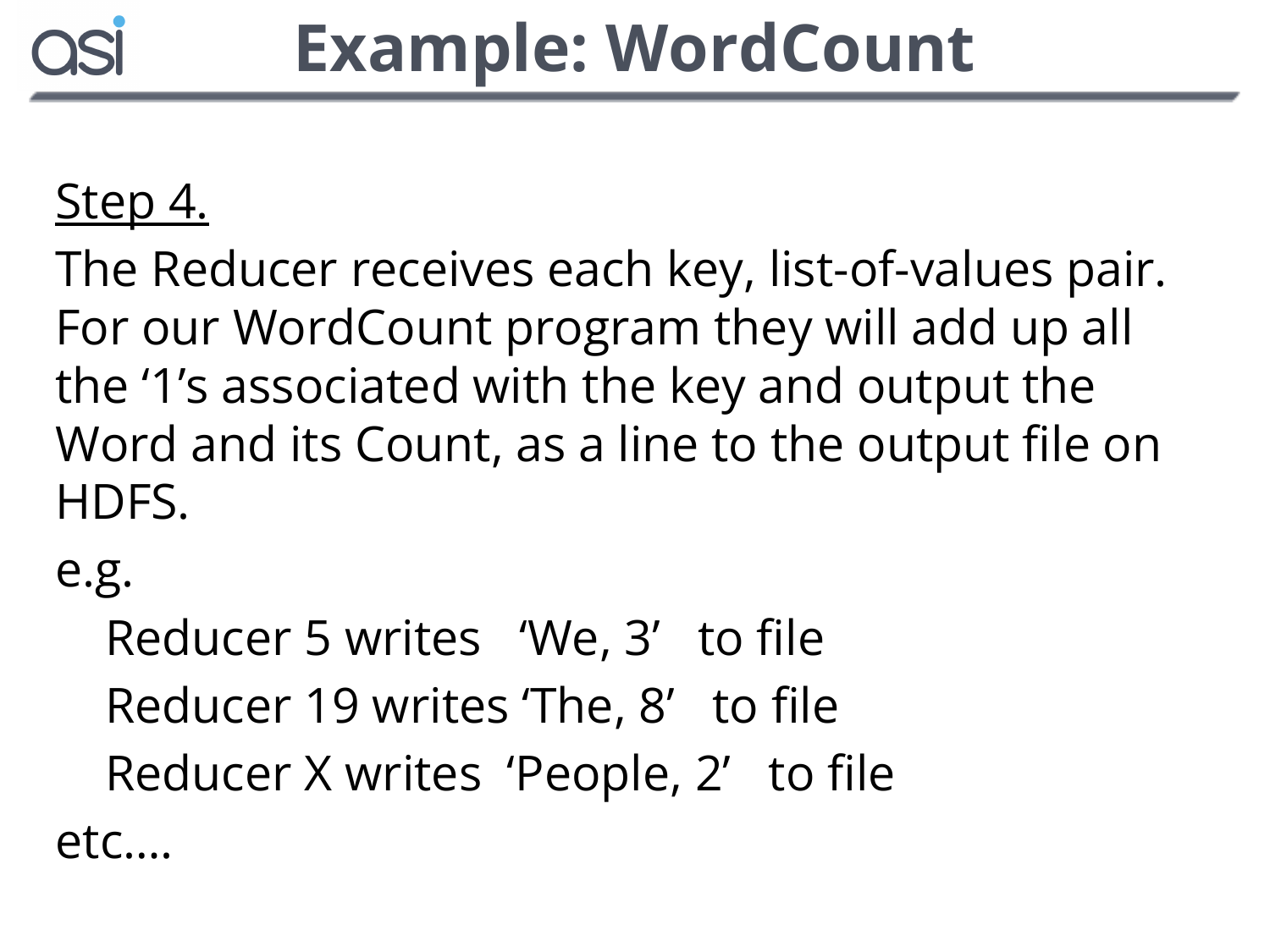

# Example: WordCount
Step 4.
The Reducer receives each key, list-of-values pair. For our WordCount program they will add up all the ‘1’s associated with the key and output the Word and its Count, as a line to the output file on HDFS.
e.g.
    Reducer 5 writes   ‘We, 3’   to file
    Reducer 19 writes ‘The, 8’   to file
    Reducer X writes  ‘People, 2’   to file
etc….